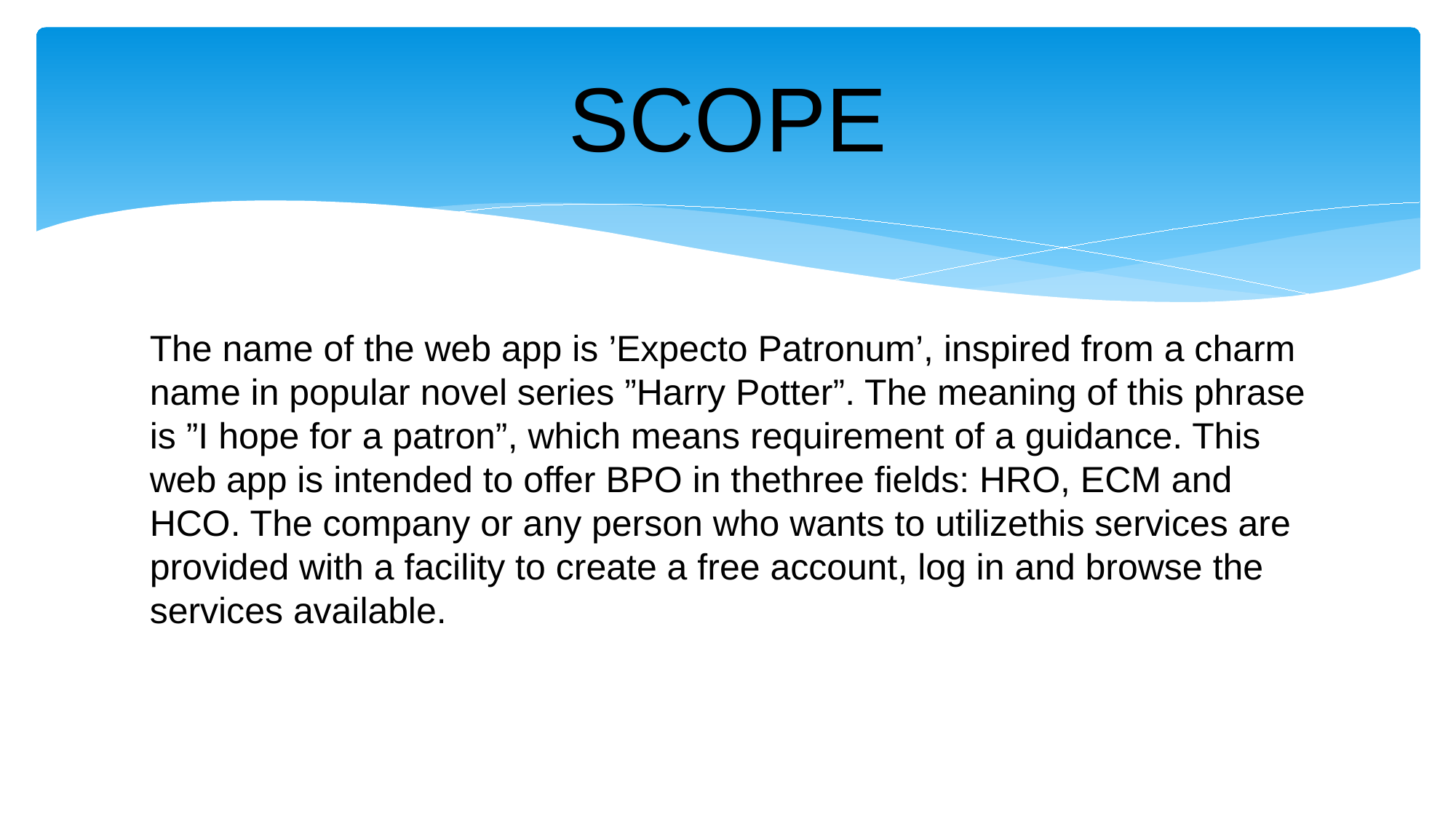

# SCOPE
The name of the web app is ’Expecto Patronum’, inspired from a charm name in popular novel series ”Harry Potter”. The meaning of this phrase is ”I hope for a patron”, which means requirement of a guidance. This web app is intended to offer BPO in thethree fields: HRO, ECM and HCO. The company or any person who wants to utilizethis services are provided with a facility to create a free account, log in and browse the services available.